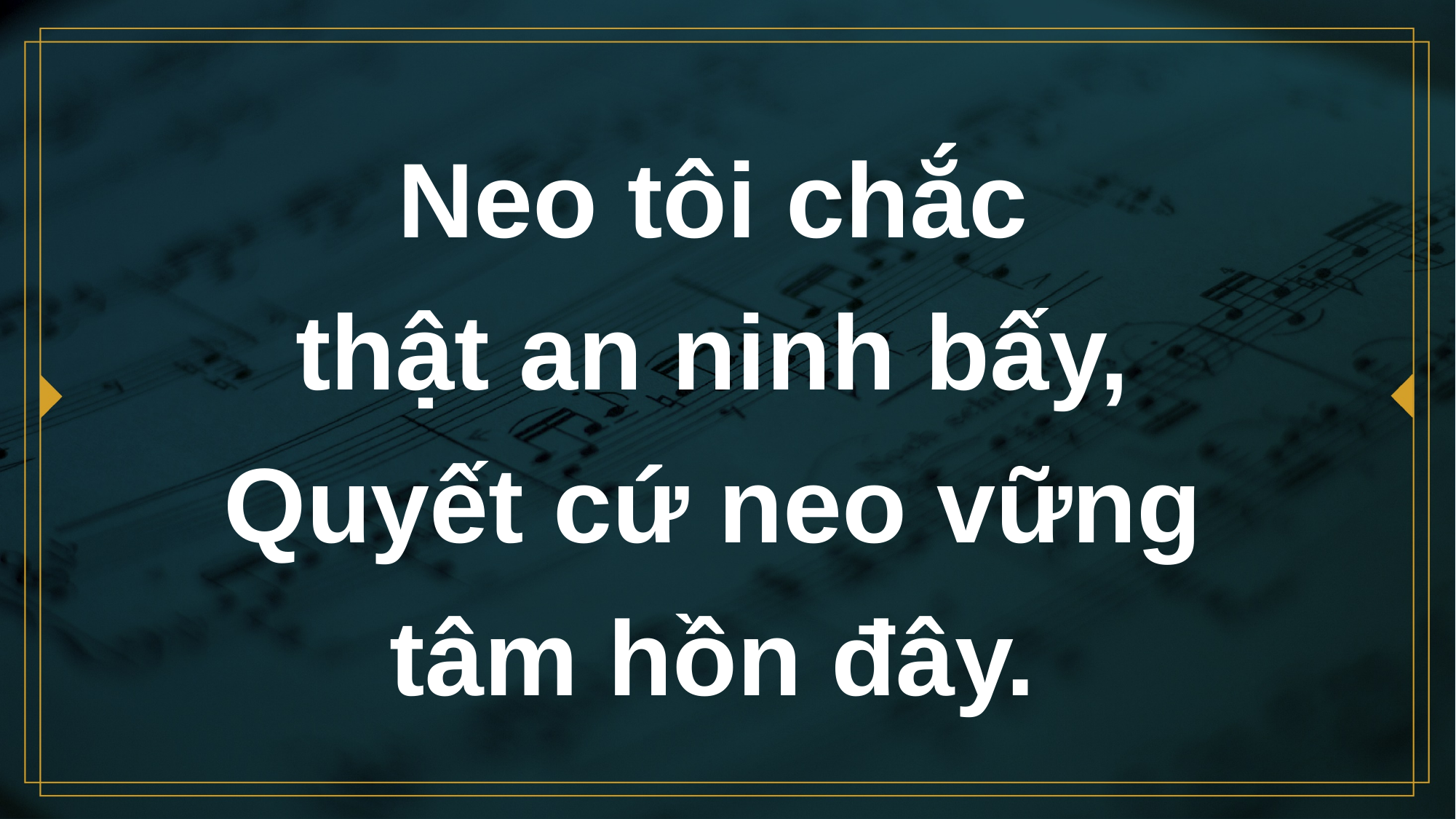

# Neo tôi chắc thật an ninh bấy, Quyết cứ neo vững tâm hồn đây.